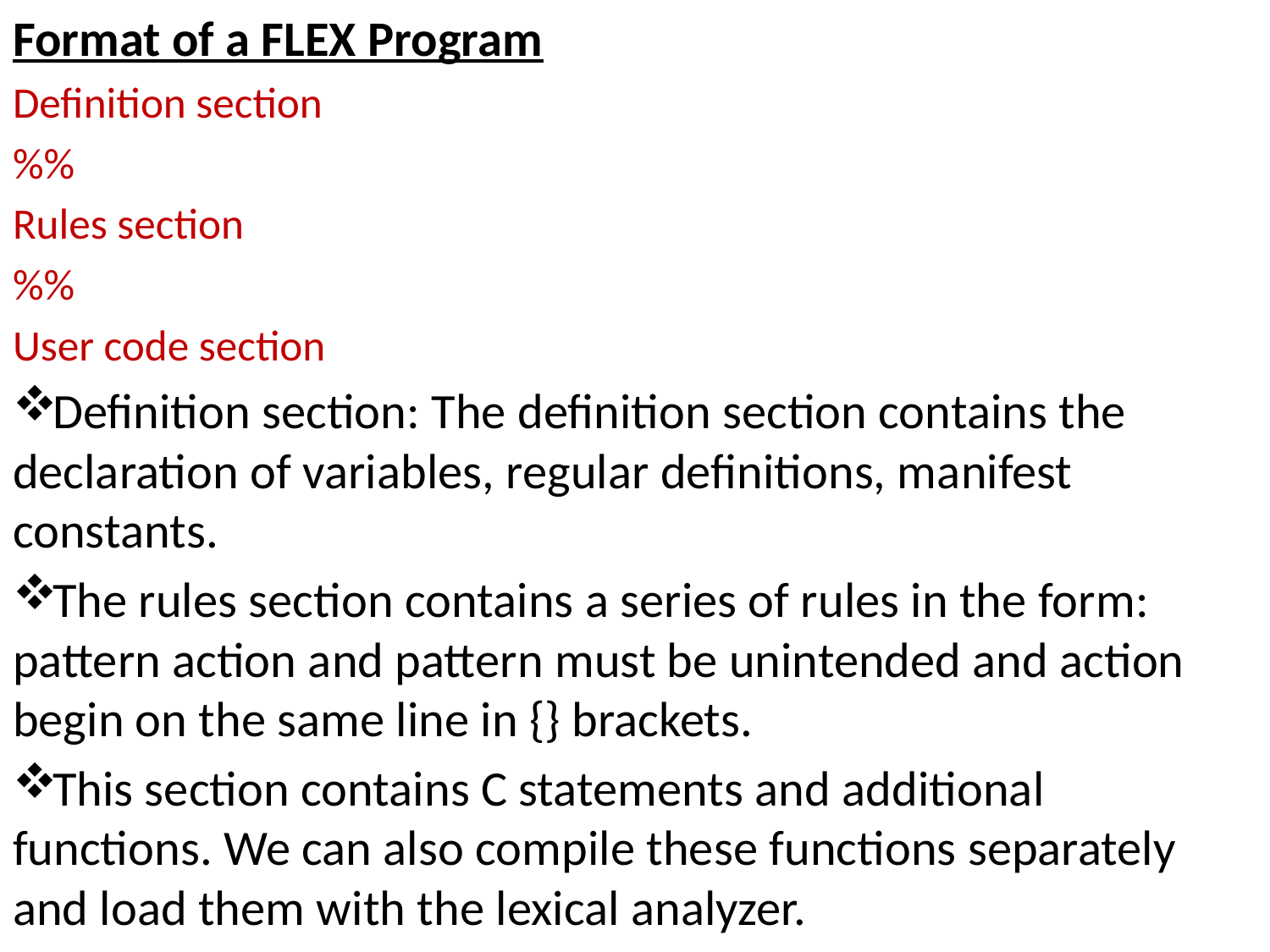

Format of a FLEX Program
Definition section
%%
Rules section
%%
User code section
Definition section: The definition section contains the declaration of variables, regular definitions, manifest constants.
The rules section contains a series of rules in the form: pattern action and pattern must be unintended and action begin on the same line in {} brackets.
This section contains C statements and additional functions. We can also compile these functions separately and load them with the lexical analyzer.